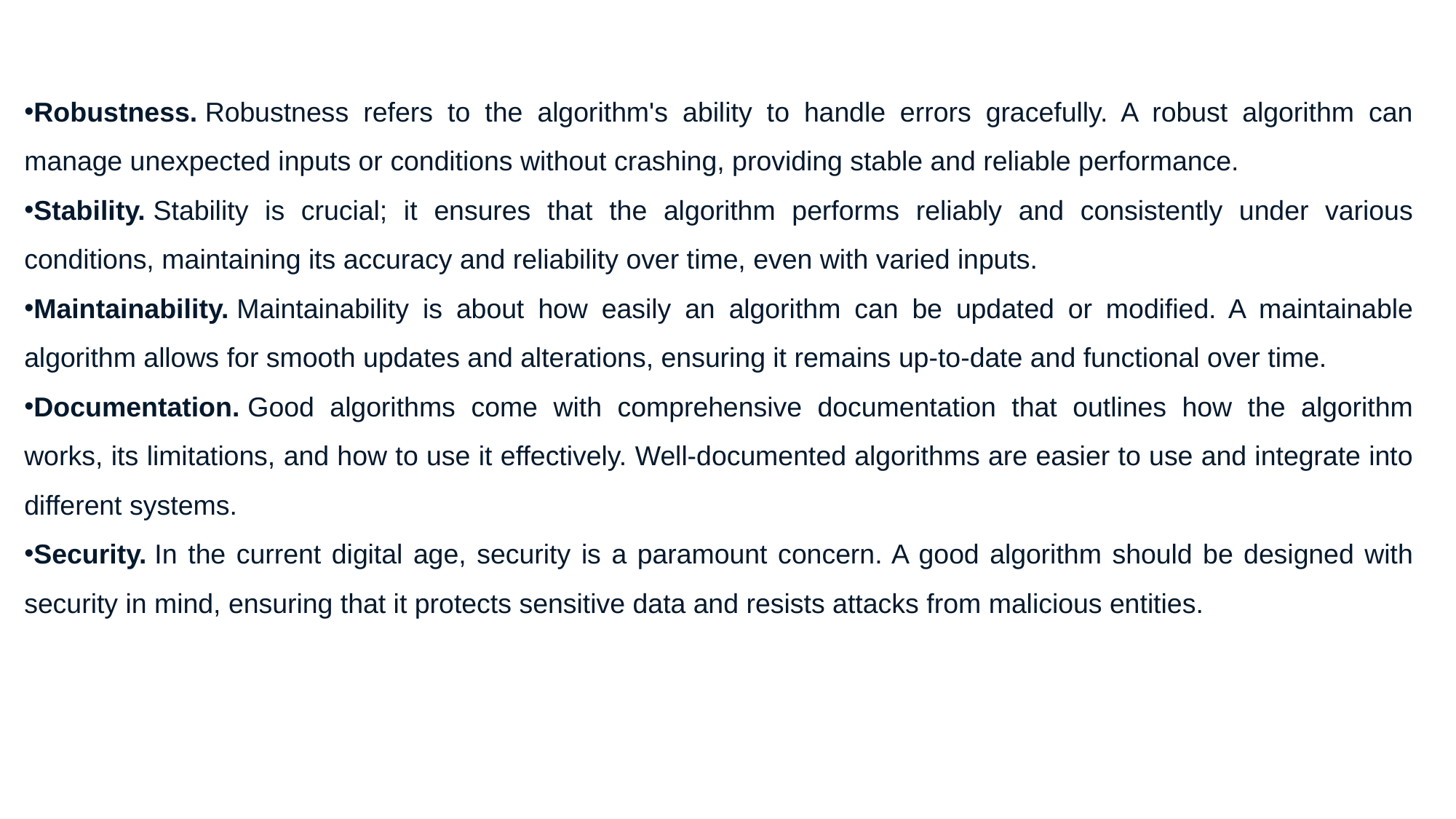

Robustness. Robustness refers to the algorithm's ability to handle errors gracefully. A robust algorithm can manage unexpected inputs or conditions without crashing, providing stable and reliable performance.
Stability. Stability is crucial; it ensures that the algorithm performs reliably and consistently under various conditions, maintaining its accuracy and reliability over time, even with varied inputs.
Maintainability. Maintainability is about how easily an algorithm can be updated or modified. A maintainable algorithm allows for smooth updates and alterations, ensuring it remains up-to-date and functional over time.
Documentation. Good algorithms come with comprehensive documentation that outlines how the algorithm works, its limitations, and how to use it effectively. Well-documented algorithms are easier to use and integrate into different systems.
Security. In the current digital age, security is a paramount concern. A good algorithm should be designed with security in mind, ensuring that it protects sensitive data and resists attacks from malicious entities.